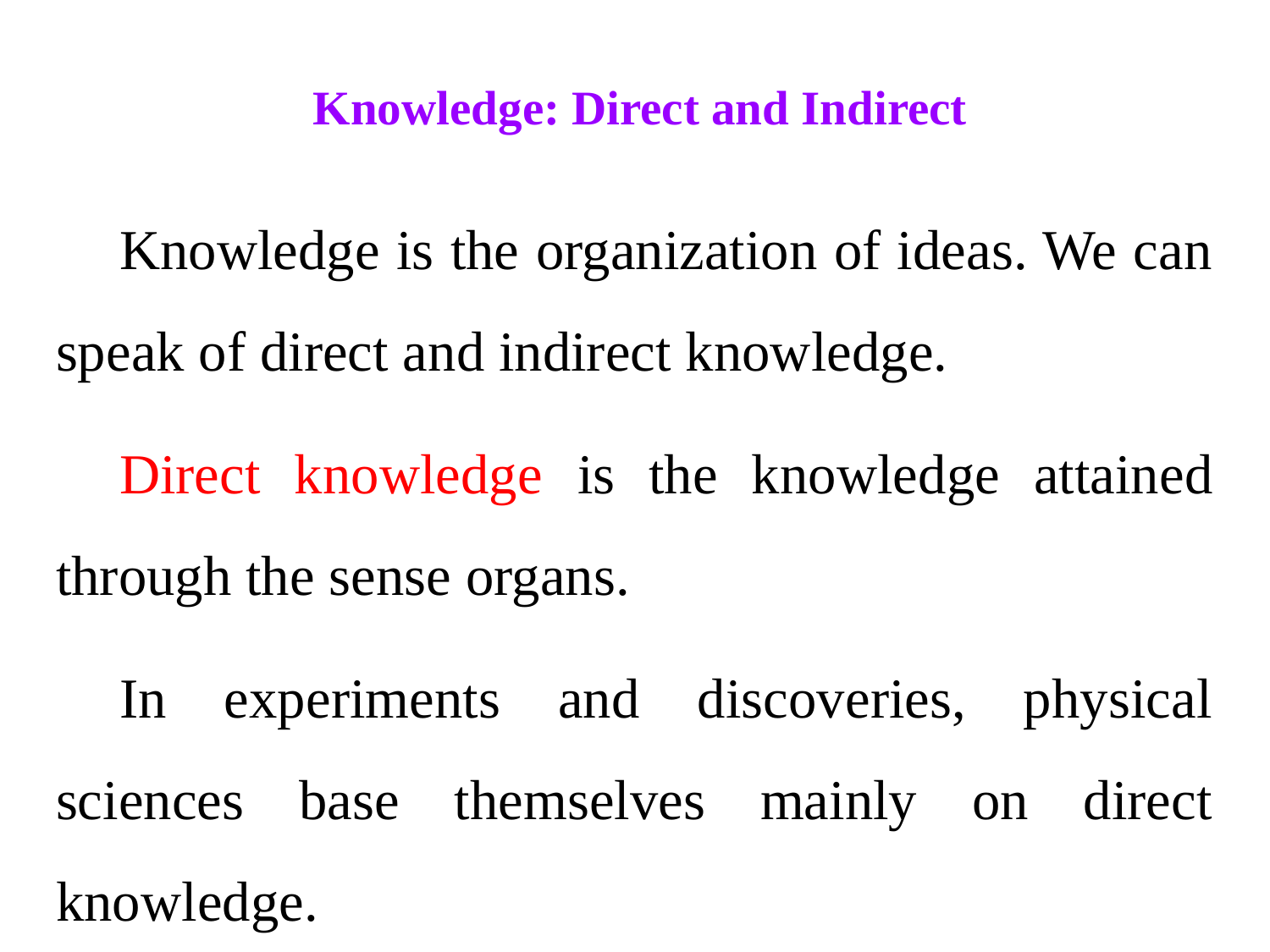

# Knowledge: Direct and Indirect
Knowledge is the organization of ideas. We can speak of direct and indirect knowledge.
Direct knowledge is the knowledge attained through the sense organs.
In experiments and discoveries, physical sciences base themselves mainly on direct knowledge.